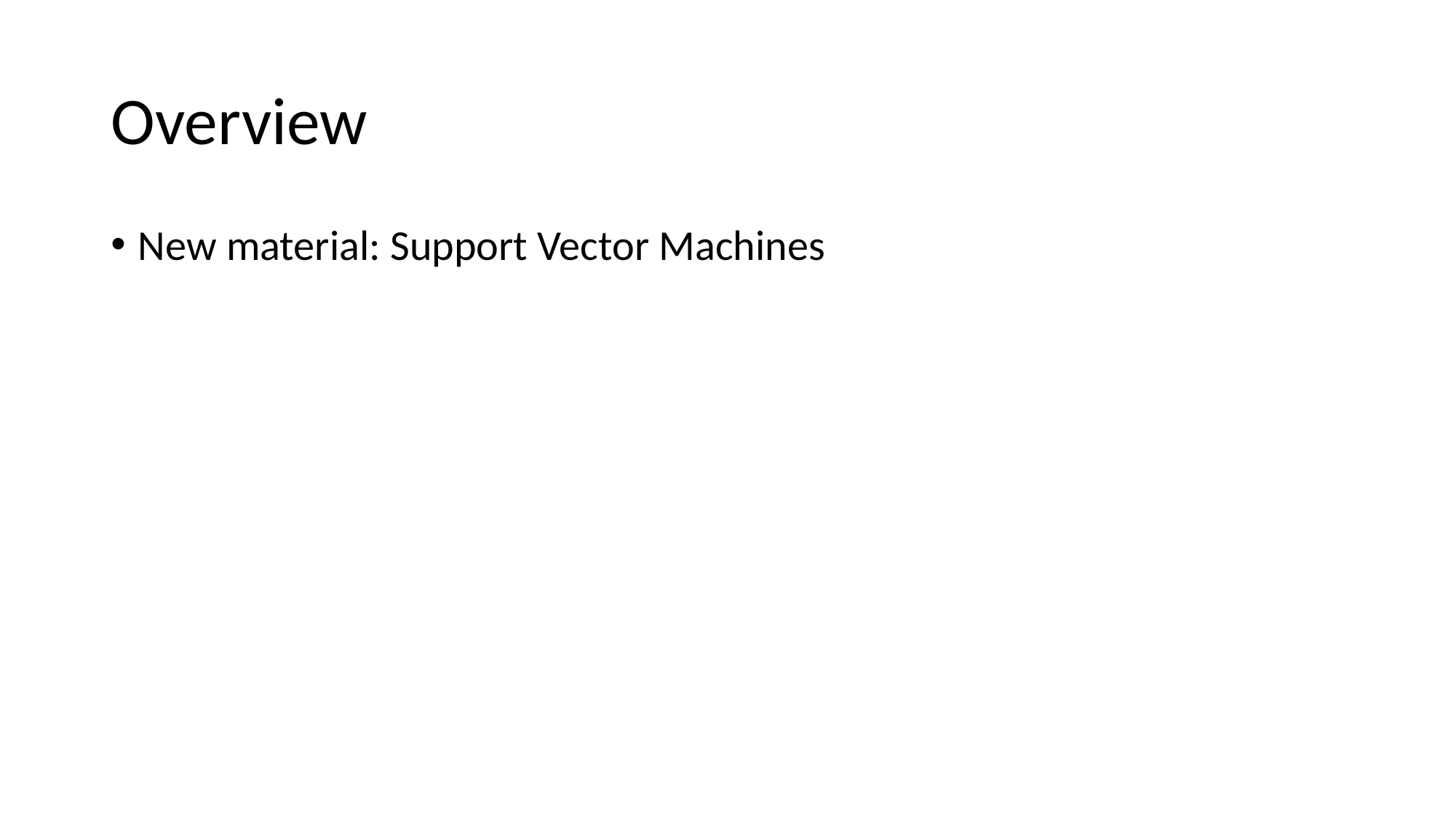

# Overview
New material: Support Vector Machines